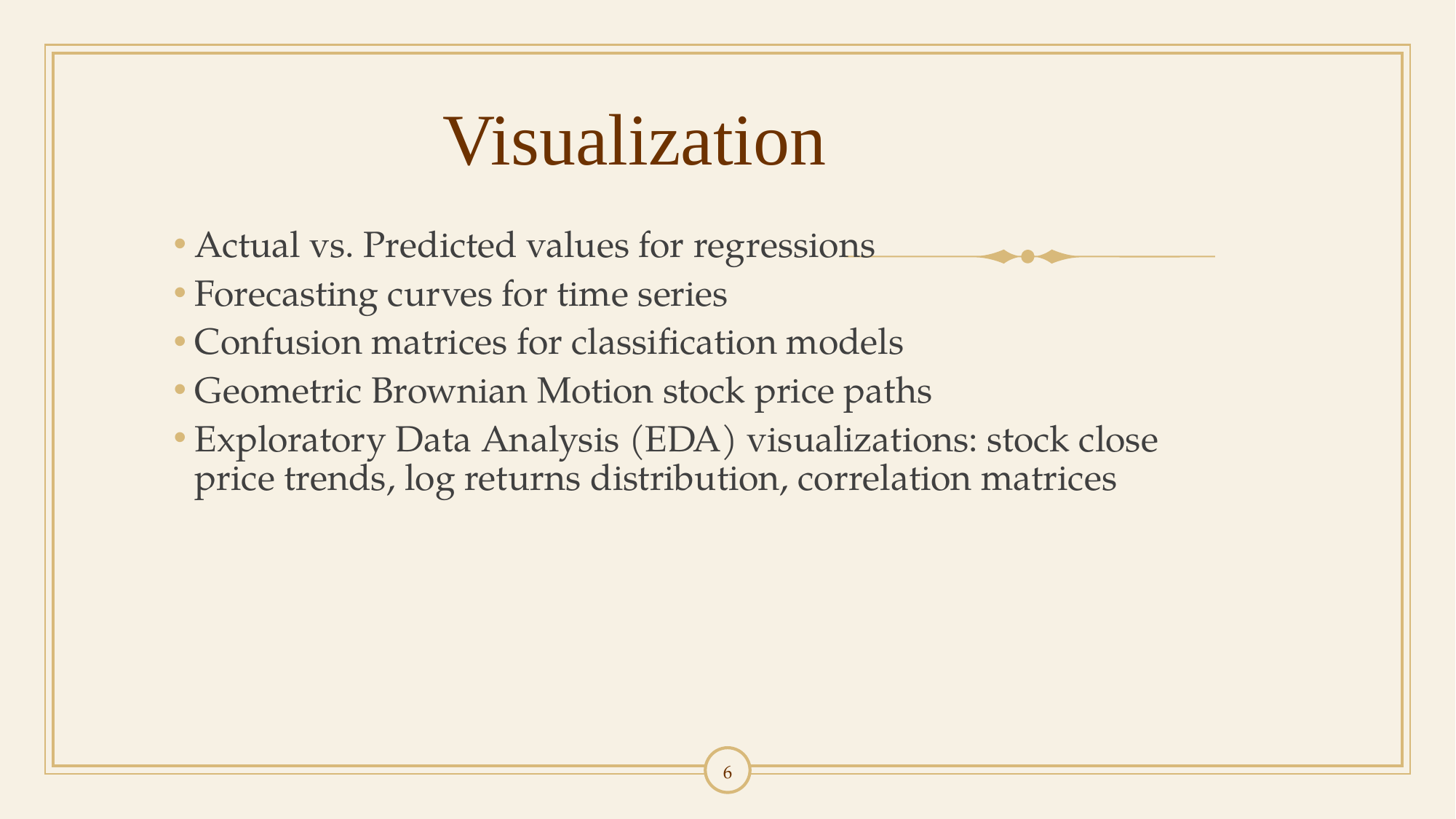

# Visualization
Actual vs. Predicted values for regressions
Forecasting curves for time series
Confusion matrices for classification models
Geometric Brownian Motion stock price paths
Exploratory Data Analysis (EDA) visualizations: stock close price trends, log returns distribution, correlation matrices
6